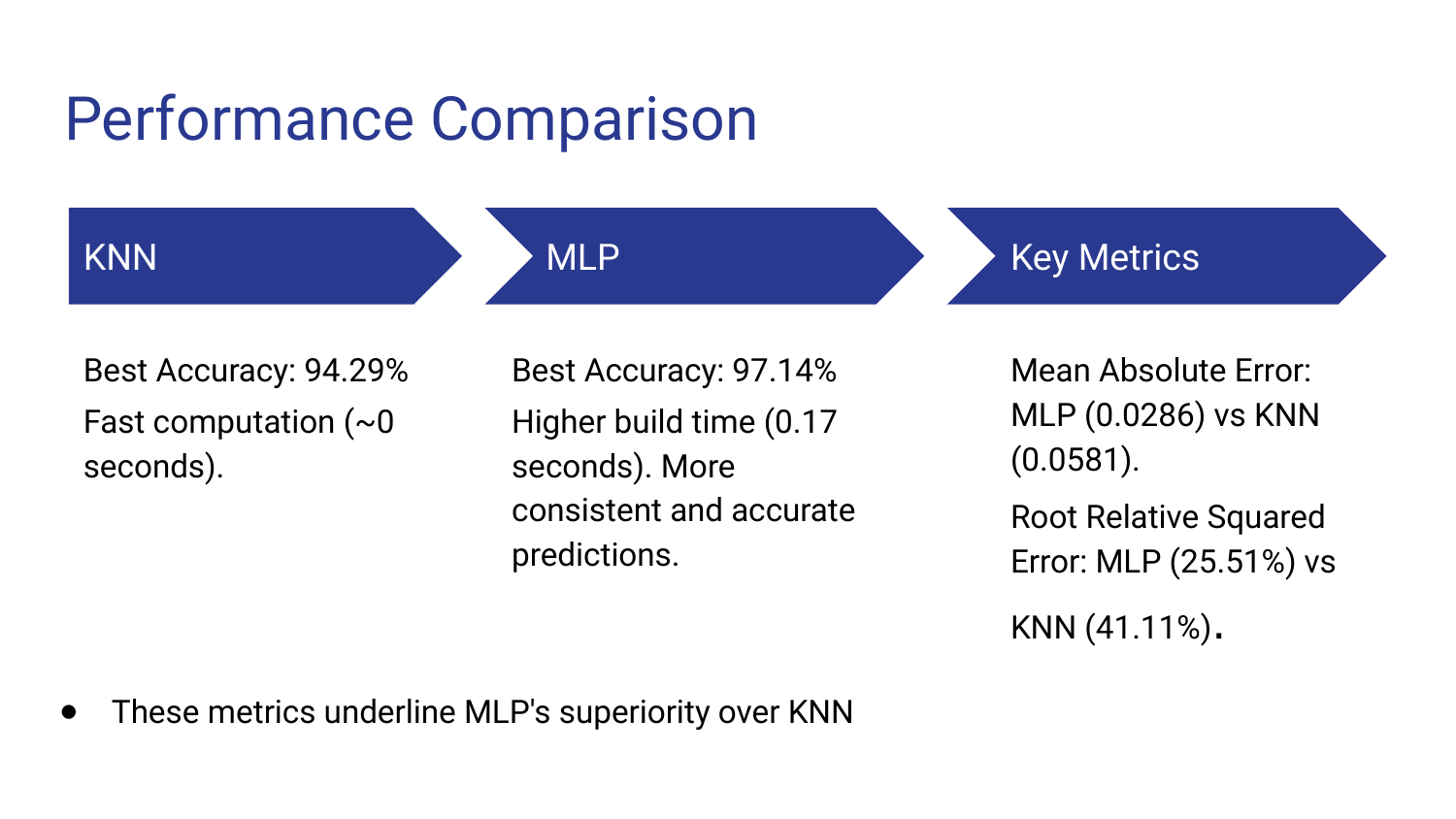

# Performance Comparison

KNN
MLP
Key Metrics
Best Accuracy: 94.29%
Fast computation (~0 seconds).

Best Accuracy: 97.14%
Higher build time (0.17 seconds). More consistent and accurate predictions.

Mean Absolute Error: MLP (0.0286) vs KNN (0.0581).
Root Relative Squared Error: MLP (25.51%) vs KNN (41.11%).

These metrics underline MLP's superiority over KNN